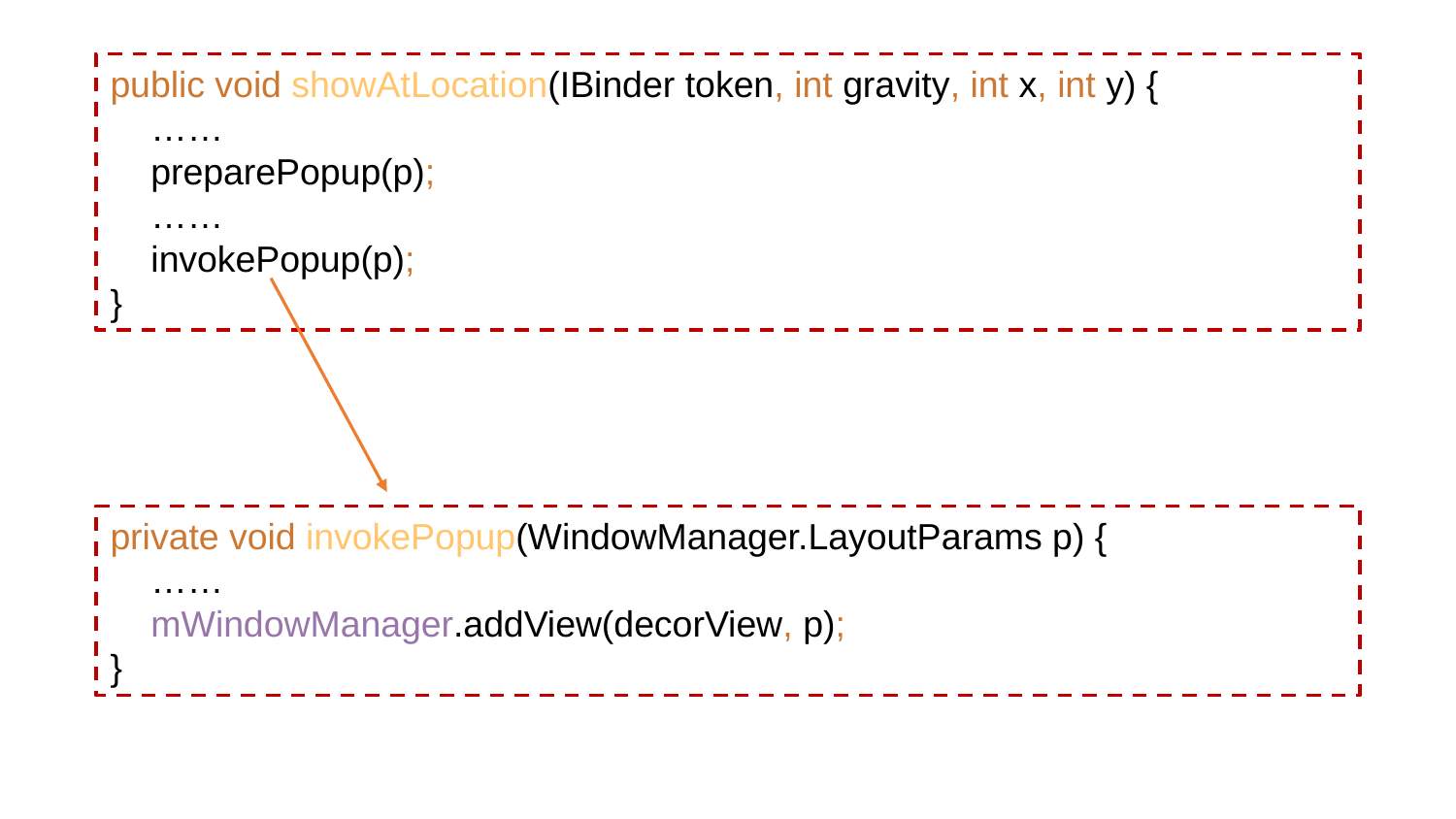

public void showAtLocation(IBinder token, int gravity, int x, int y) {
    ……
    preparePopup(p);
    ……
    invokePopup(p);
}
private void invokePopup(WindowManager.LayoutParams p) {
    ……
    mWindowManager.addView(decorView, p);
}